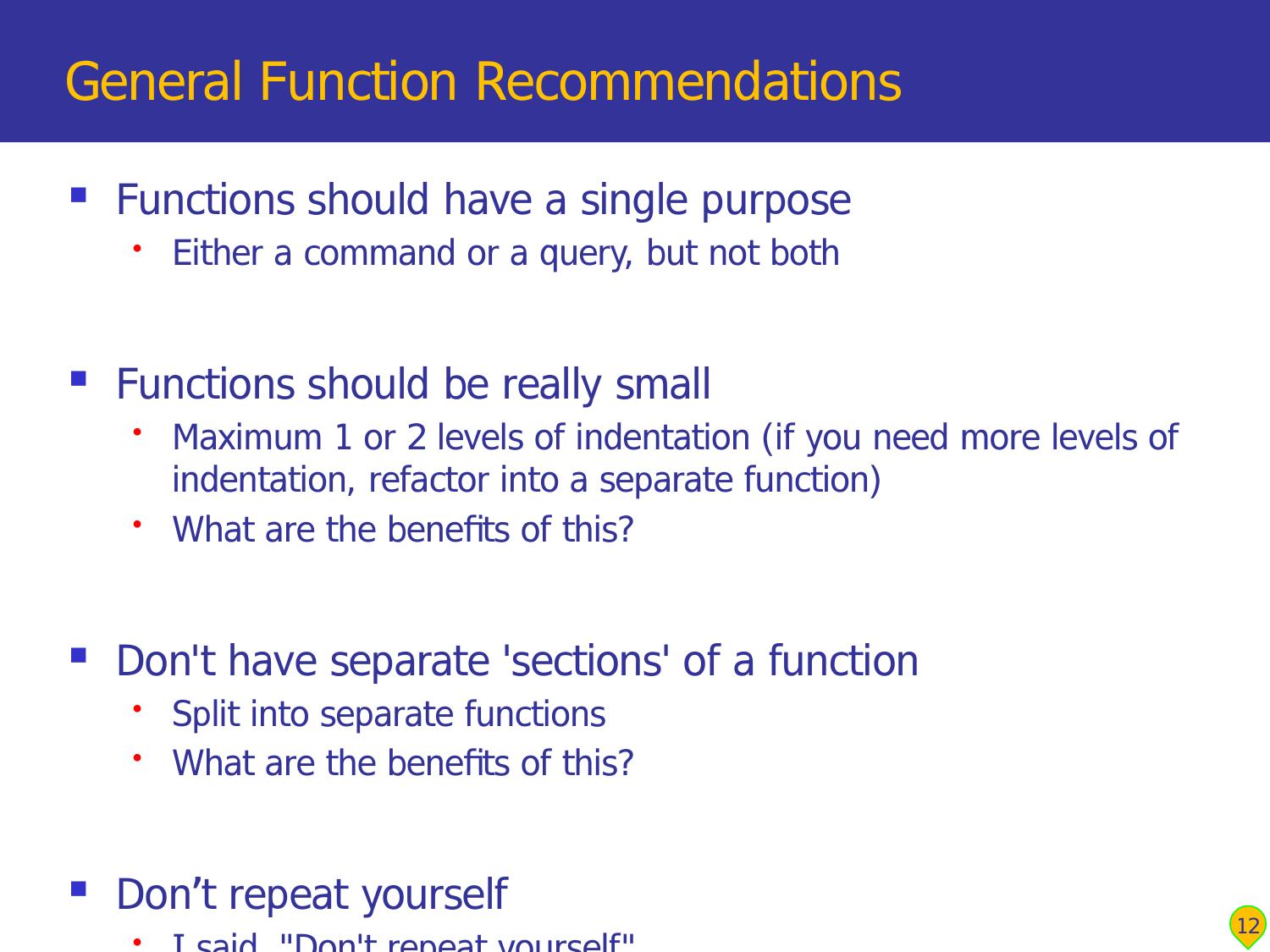

# General Function Recommendations
Functions should have a single purpose
Either a command or a query, but not both

Functions should be really small
Maximum 1 or 2 levels of indentation (if you need more levels of indentation, refactor into a separate function)
What are the benefits of this?

Don't have separate 'sections' of a function
Split into separate functions
What are the benefits of this?

Don’t repeat yourself
I said, "Don't repeat yourself"
12